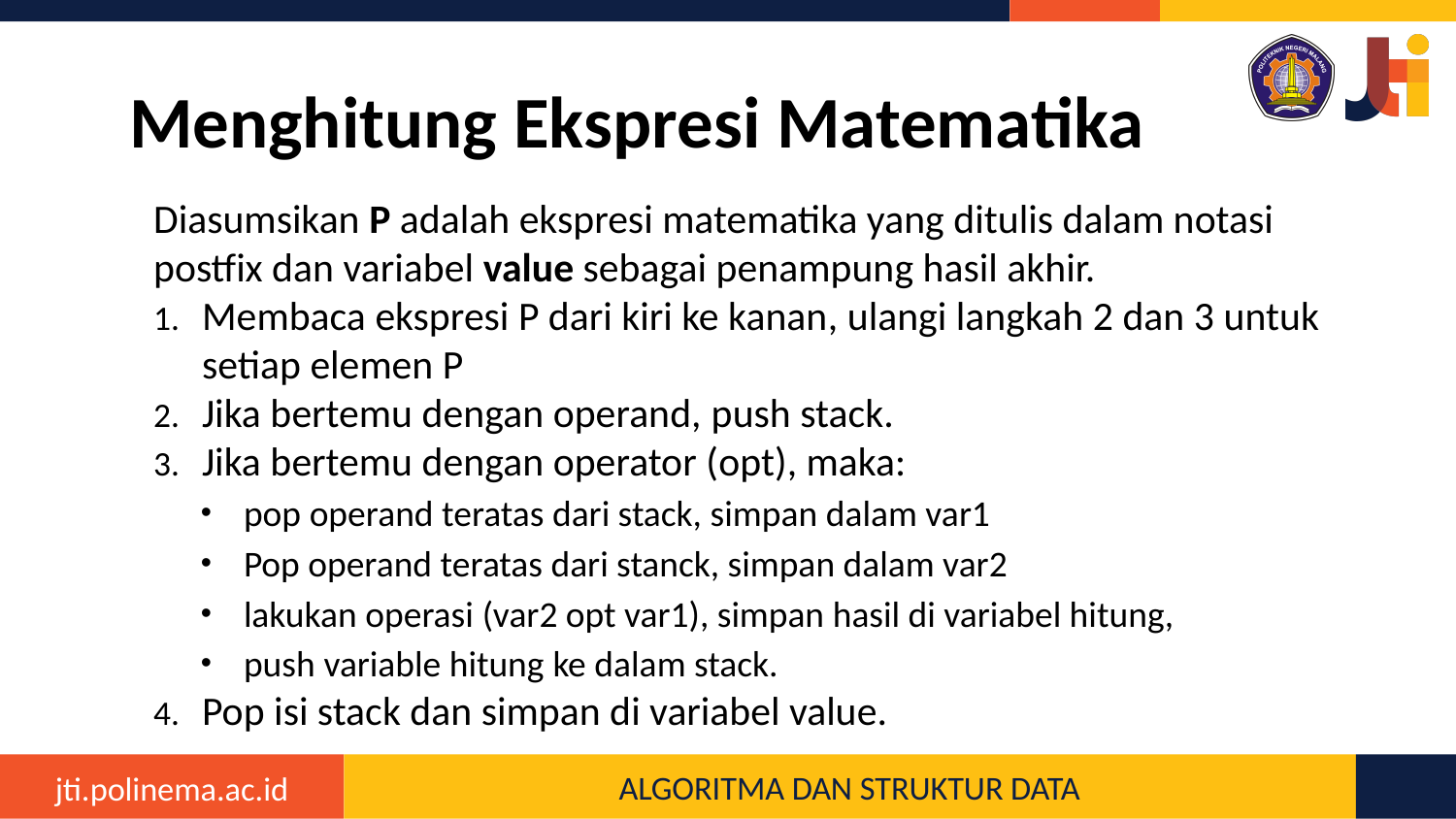

# Menghitung Ekspresi Matematika
Diasumsikan P adalah ekspresi matematika yang ditulis dalam notasi postfix dan variabel value sebagai penampung hasil akhir.
Membaca ekspresi P dari kiri ke kanan, ulangi langkah 2 dan 3 untuk setiap elemen P
Jika bertemu dengan operand, push stack.
Jika bertemu dengan operator (opt), maka:
pop operand teratas dari stack, simpan dalam var1
Pop operand teratas dari stanck, simpan dalam var2
lakukan operasi (var2 opt var1), simpan hasil di variabel hitung,
push variable hitung ke dalam stack.
Pop isi stack dan simpan di variabel value.